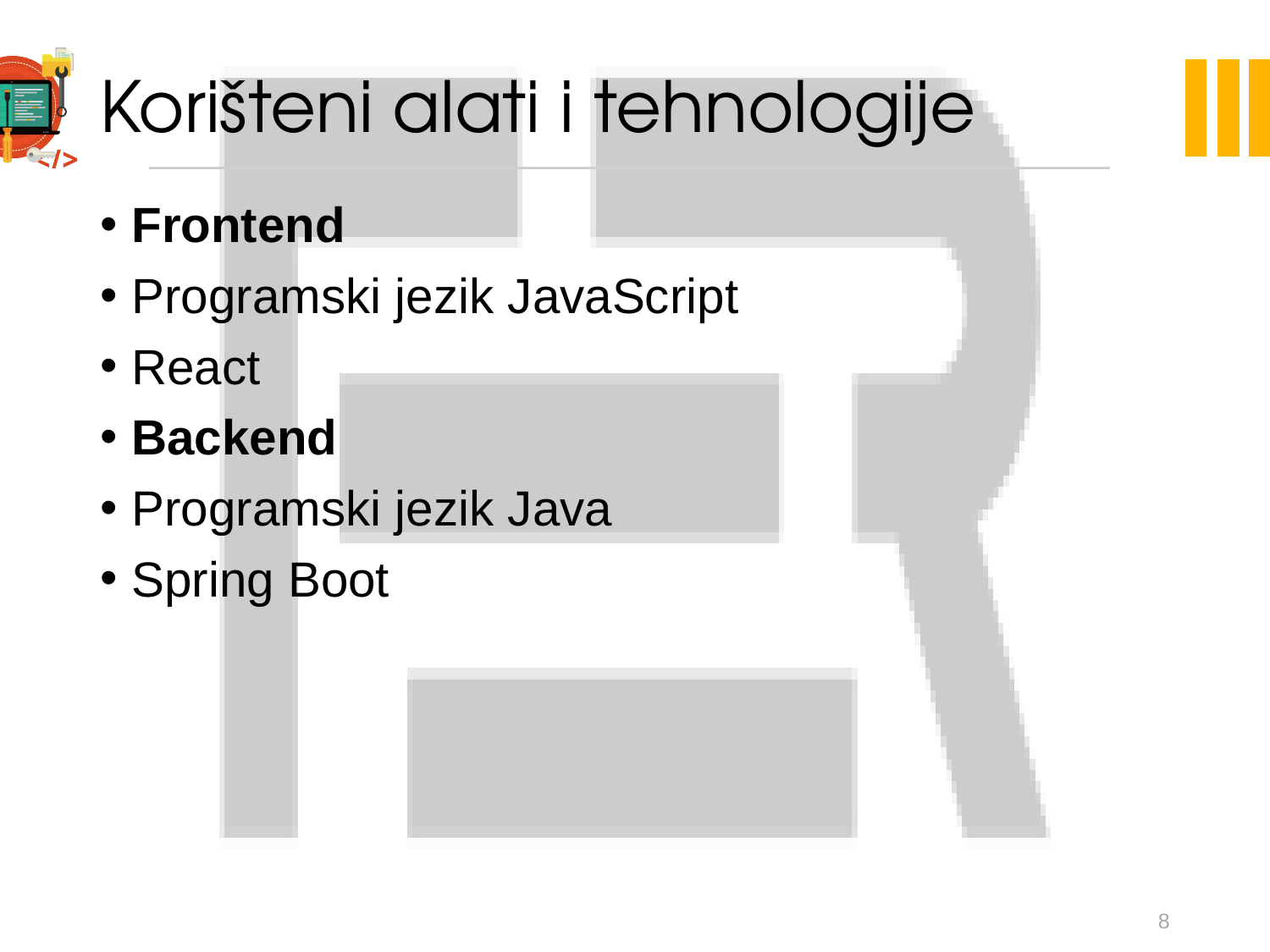

# Korišteni alati i tehnologije
Frontend
Programski jezik JavaScript
React
Backend
Programski jezik Java
Spring Boot

8